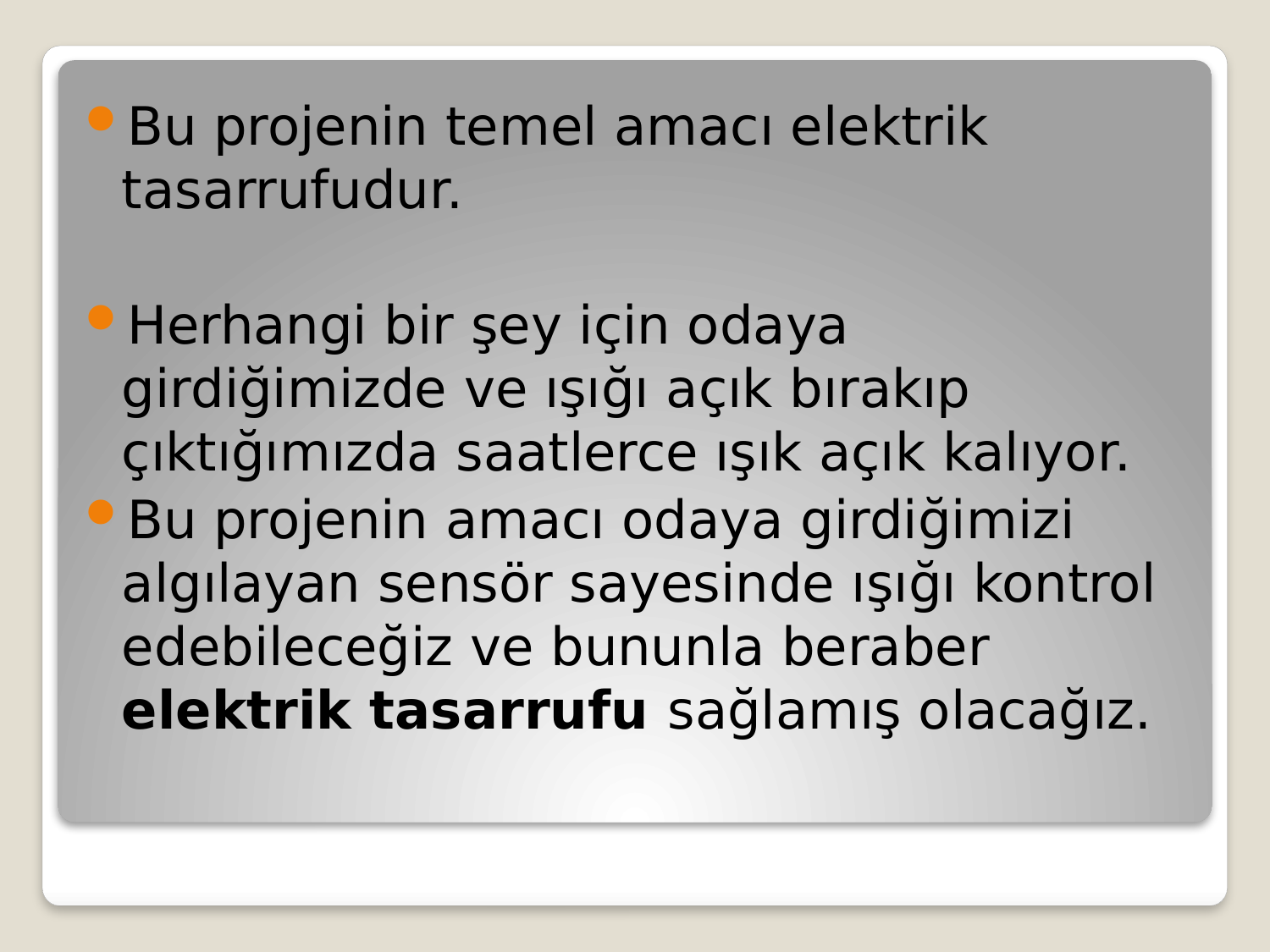

Bu projenin temel amacı elektrik tasarrufudur.

Herhangi bir şey için odaya girdiğimizde ve ışığı açık bırakıp çıktığımızda saatlerce ışık açık kalıyor.
Bu projenin amacı odaya girdiğimizi algılayan sensör sayesinde ışığı kontrol edebileceğiz ve bununla beraber elektrik tasarrufu sağlamış olacağız.